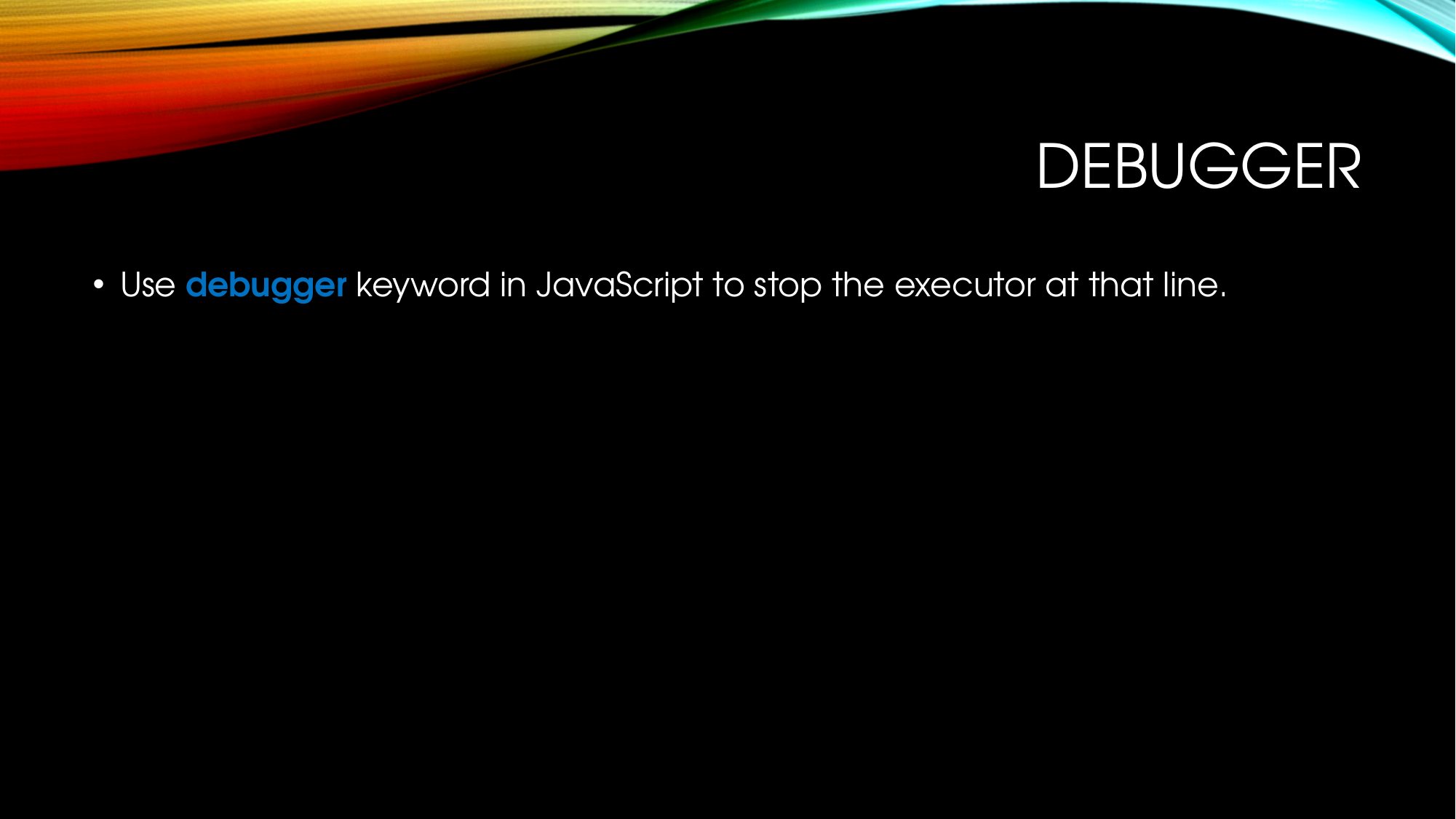

# Debugger
Use debugger keyword in JavaScript to stop the executor at that line.